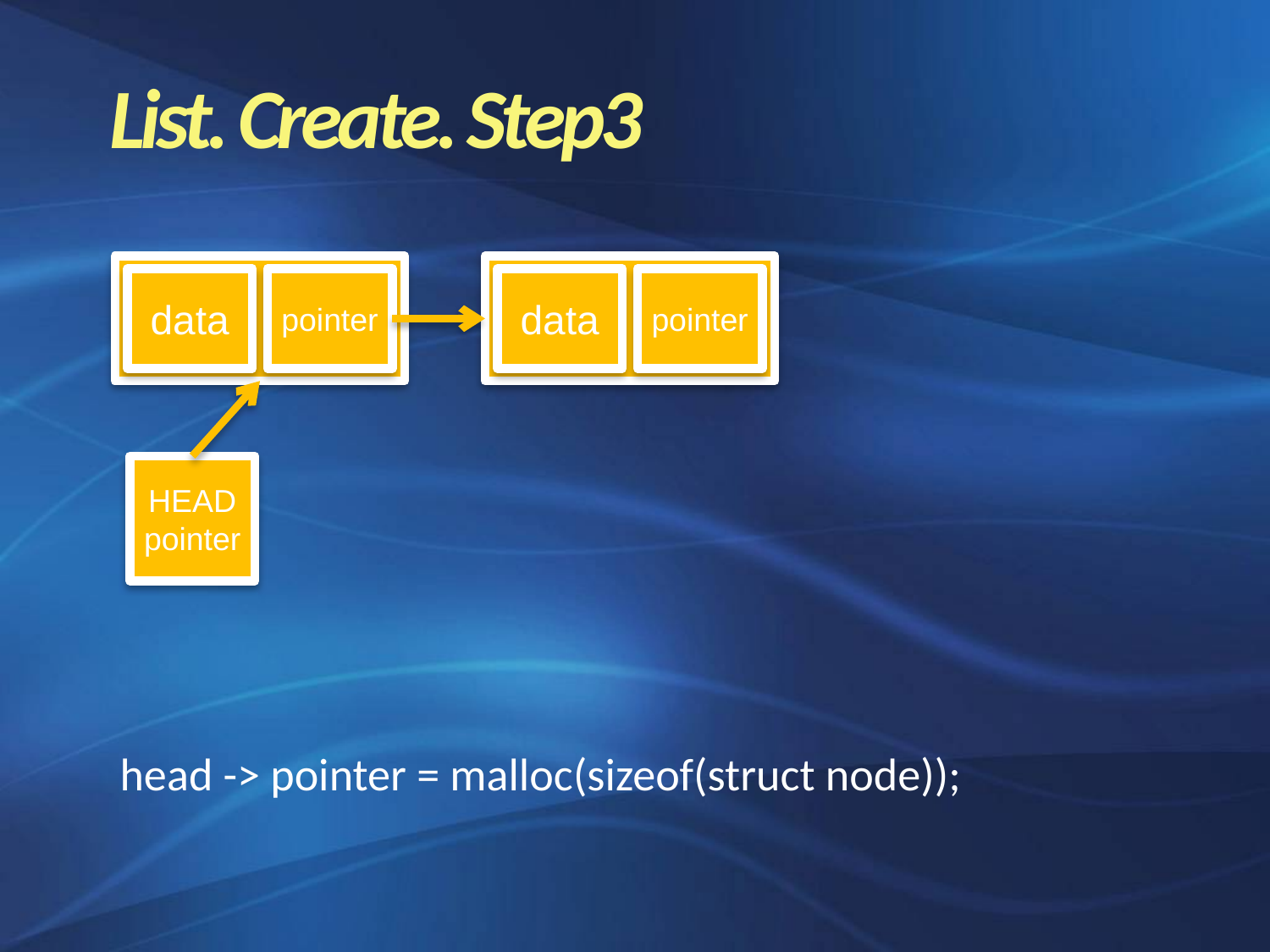

List. Create. Step3

data
pointer

data
pointer
HEAD pointer
head -> pointer = malloc(sizeof(struct node));